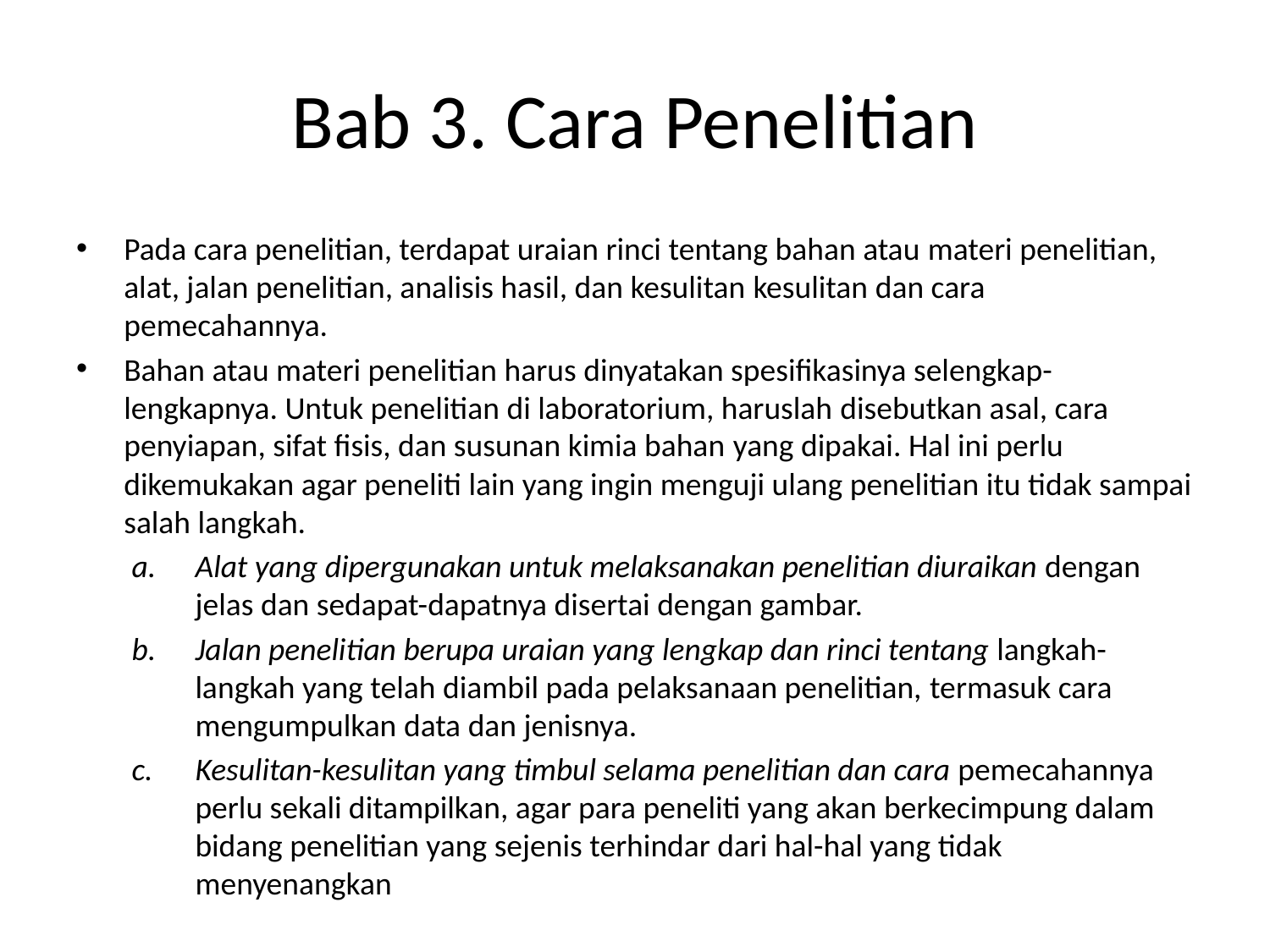

# Bab 3. Cara Penelitian
Pada cara penelitian, terdapat uraian rinci tentang bahan atau materi penelitian, alat, jalan penelitian, analisis hasil, dan kesulitan kesulitan dan cara pemecahannya.
Bahan atau materi penelitian harus dinyatakan spesifikasinya selengkap-lengkapnya. Untuk penelitian di laboratorium, haruslah disebutkan asal, cara penyiapan, sifat fisis, dan susunan kimia bahan yang dipakai. Hal ini perlu dikemukakan agar peneliti lain yang ingin menguji ulang penelitian itu tidak sampai salah langkah.
Alat yang dipergunakan untuk melaksanakan penelitian diuraikan dengan jelas dan sedapat-dapatnya disertai dengan gambar.
Jalan penelitian berupa uraian yang lengkap dan rinci tentang langkah-langkah yang telah diambil pada pelaksanaan penelitian, termasuk cara mengumpulkan data dan jenisnya.
Kesulitan-kesulitan yang timbul selama penelitian dan cara pemecahannya perlu sekali ditampilkan, agar para peneliti yang akan berkecimpung dalam bidang penelitian yang sejenis terhindar dari hal-hal yang tidak menyenangkan